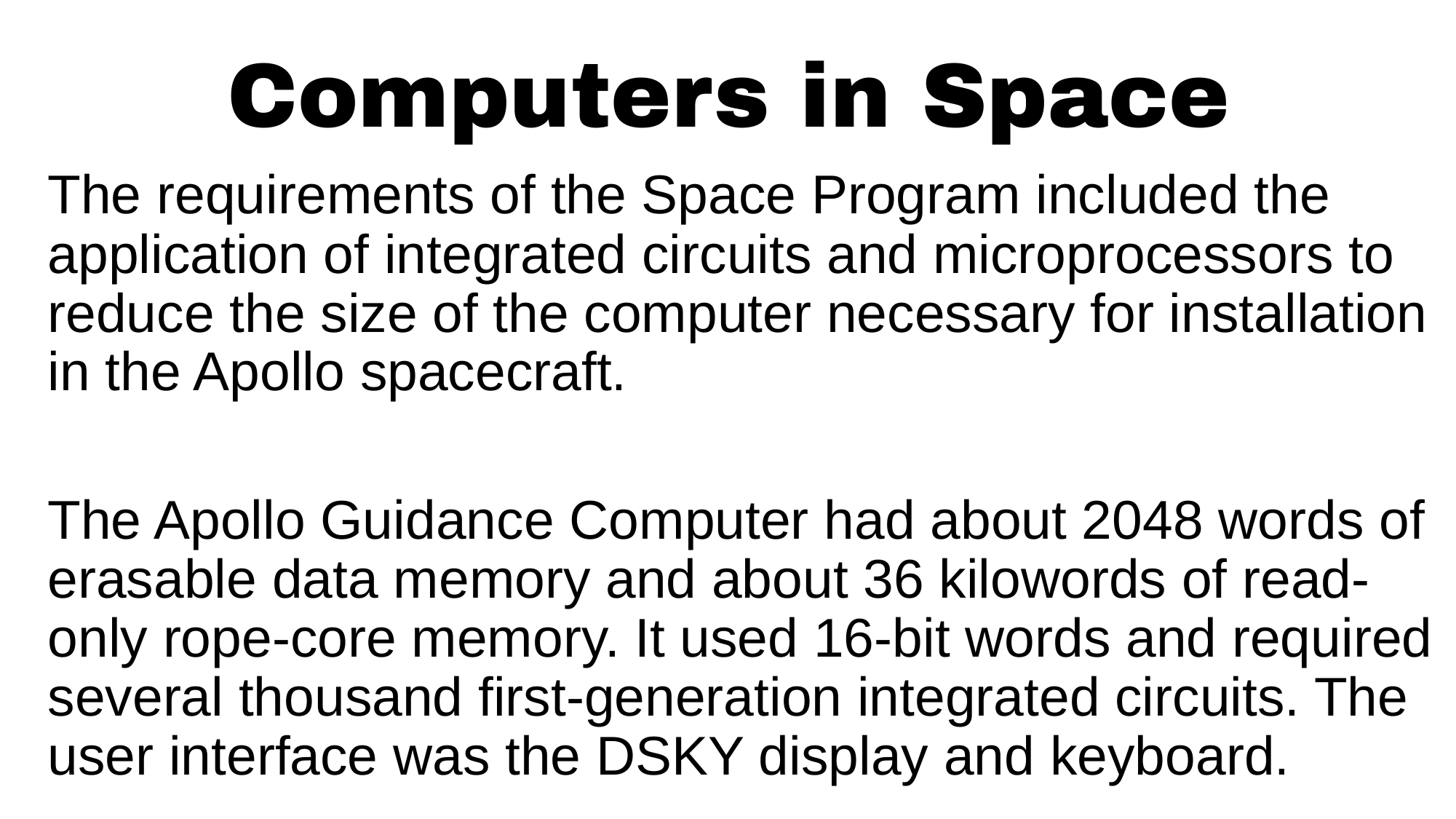

# Computers in Space
The requirements of the Space Program included the application of integrated circuits and microprocessors to reduce the size of the computer necessary for installation in the Apollo spacecraft.

The Apollo Guidance Computer had about 2048 words of erasable data memory and about 36 kilowords of read-only rope-core memory. It used 16-bit words and required several thousand first-generation integrated circuits. The user interface was the DSKY display and keyboard.